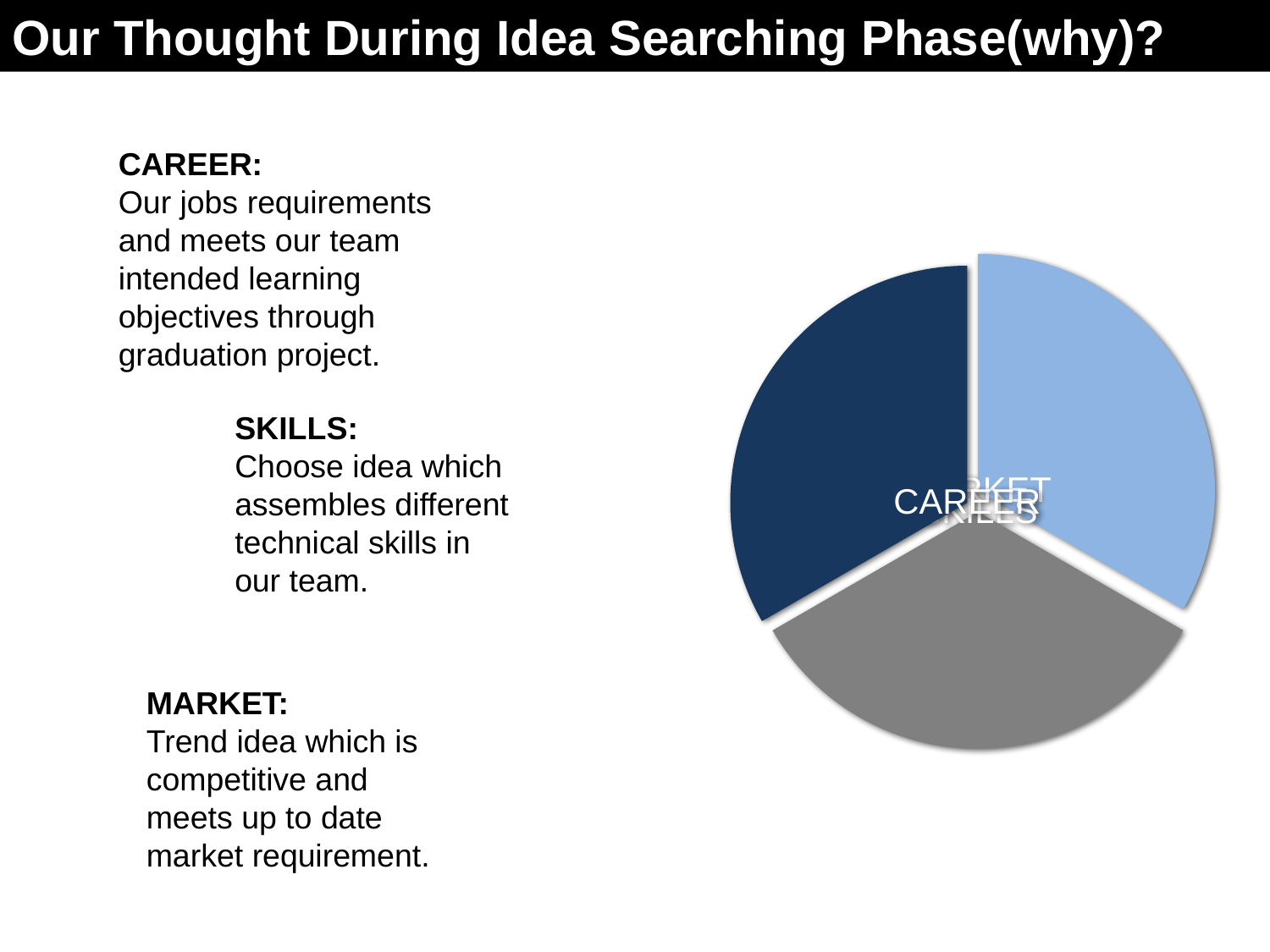

Our Thought During Idea Searching Phase(why)?
CAREER:
Our jobs requirements and meets our team intended learning objectives through graduation project.
MARKET
SKILLS
CAREER
SKILLS:
Choose idea which assembles different technical skills in our team.

MARKET:
Trend idea which is competitive and meets up to date market requirement.